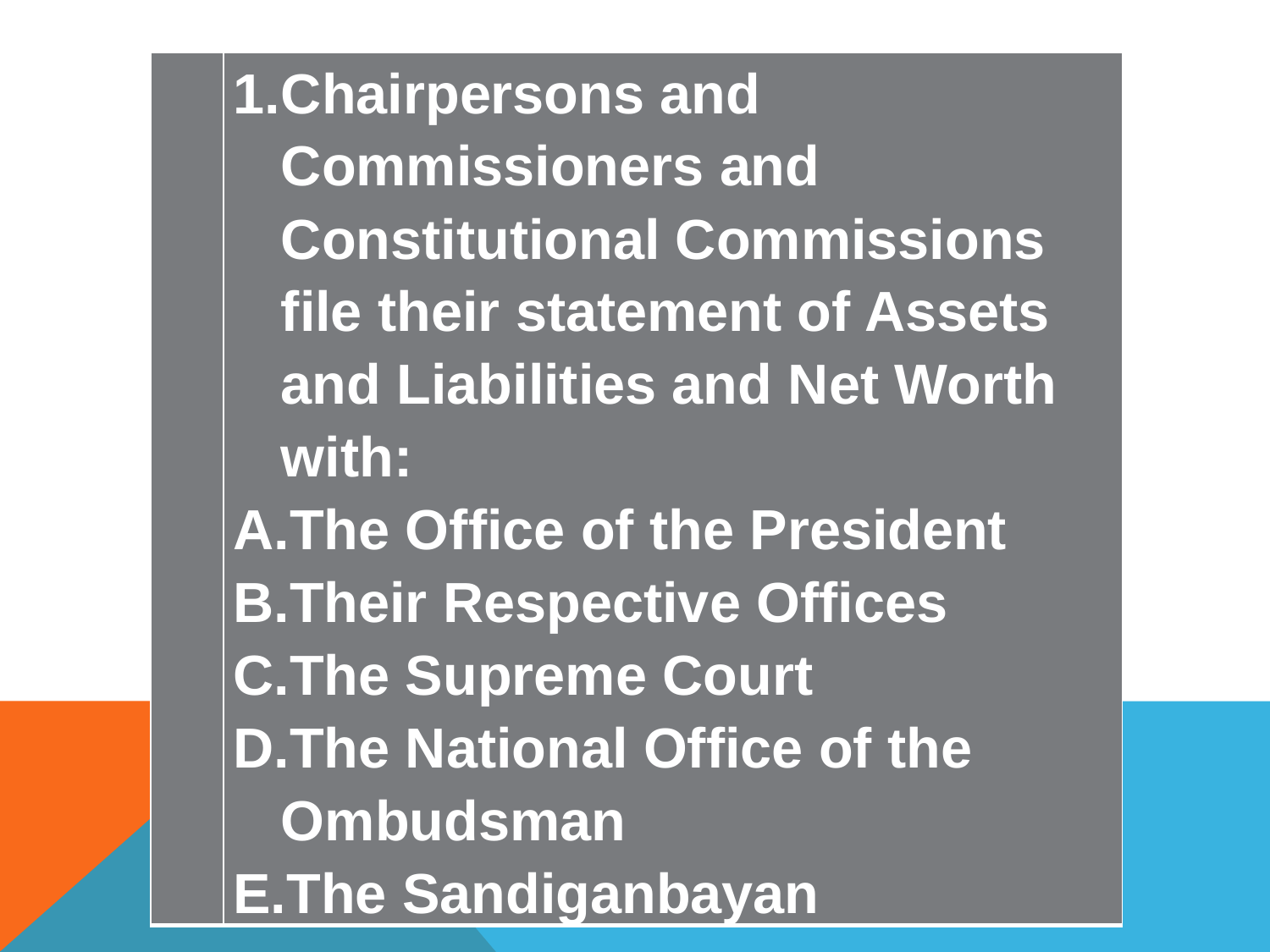

#
|  | Chairpersons and Commissioners and Constitutional Commissions file their statement of Assets and Liabilities and Net Worth with: The Office of the President Their Respective Offices The Supreme Court The National Office of the Ombudsman The Sandiganbayan |
| --- | --- |